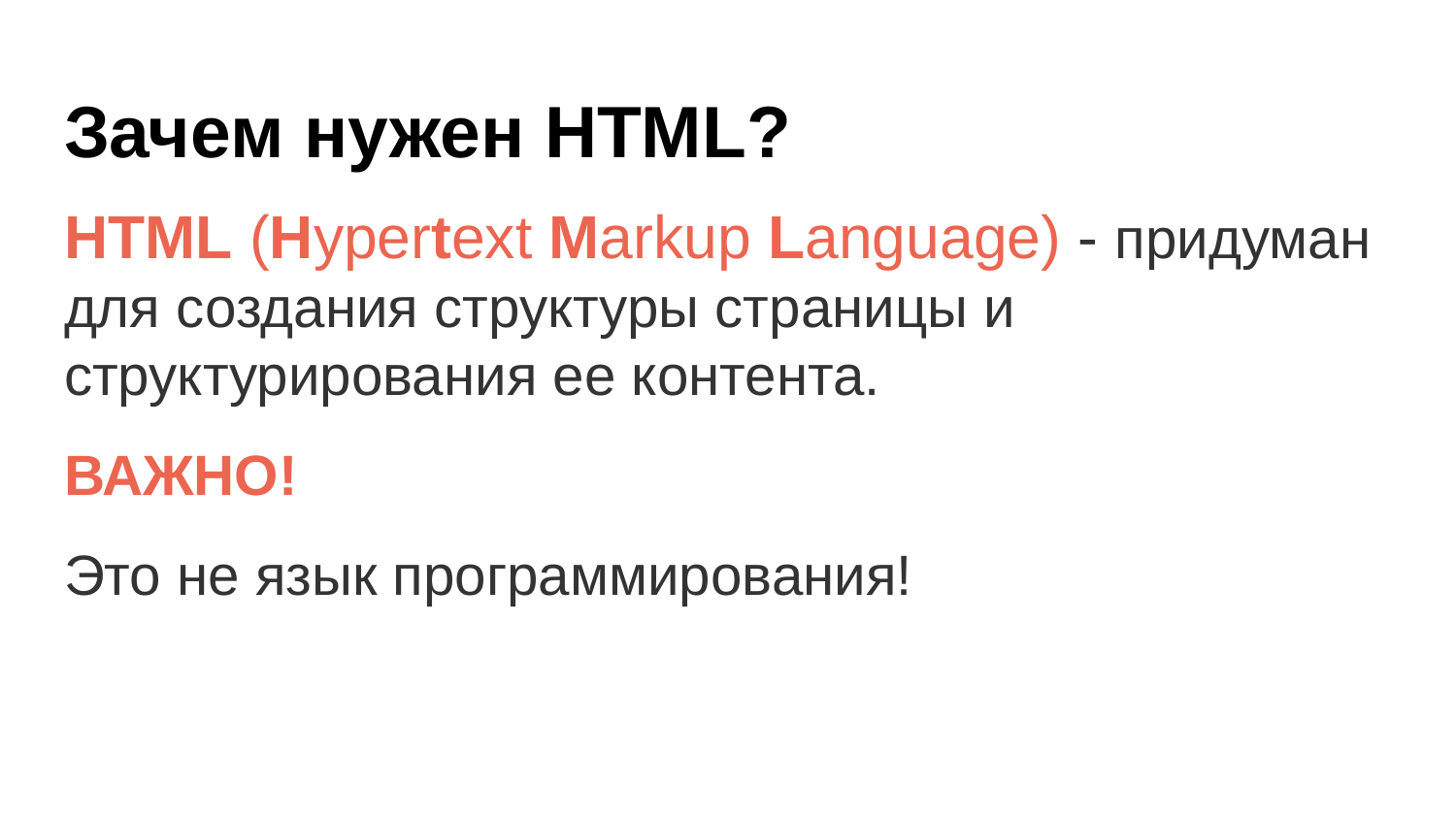

# Зачем нужен HTML?
HTML (Hypertext Markup Language) - придуман для создания структуры страницы и структурирования ее контента.
ВАЖНО!
Это не язык программирования!